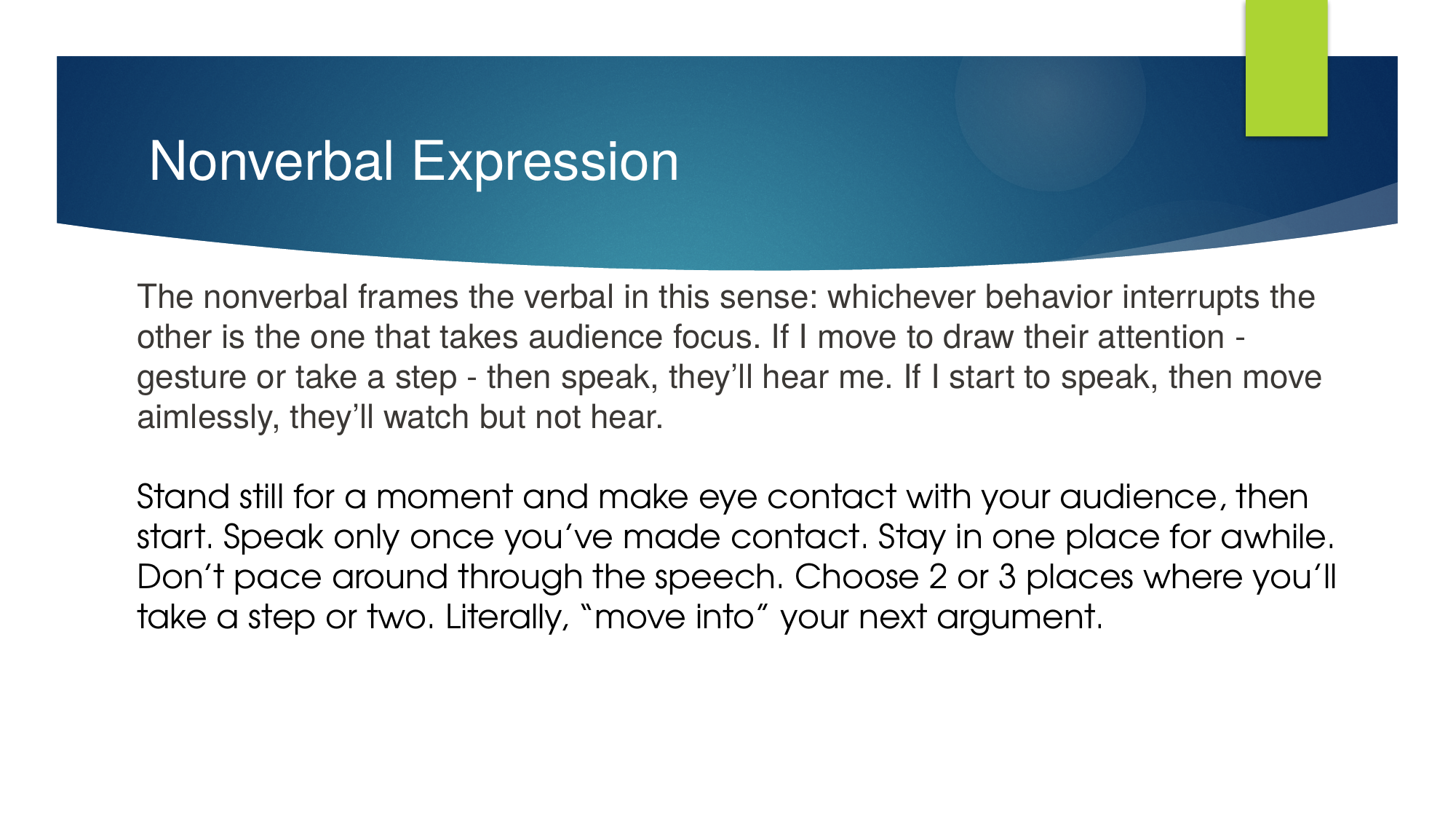

# Nonverbal Expression
The nonverbal frames the verbal in this sense: whichever behavior interrupts the other is the one that takes audience focus. If I move to draw their attention - gesture or take a step - then speak, they’ll hear me. If I start to speak, then move aimlessly, they’ll watch but not hear.

Stand still for a moment and make eye contact with your audience, then start. Speak only once you’ve made contact. Stay in one place for awhile. Don’t pace around through the speech. Choose 2 or 3 places where you’ll take a step or two. Literally, “move into” your next argument.